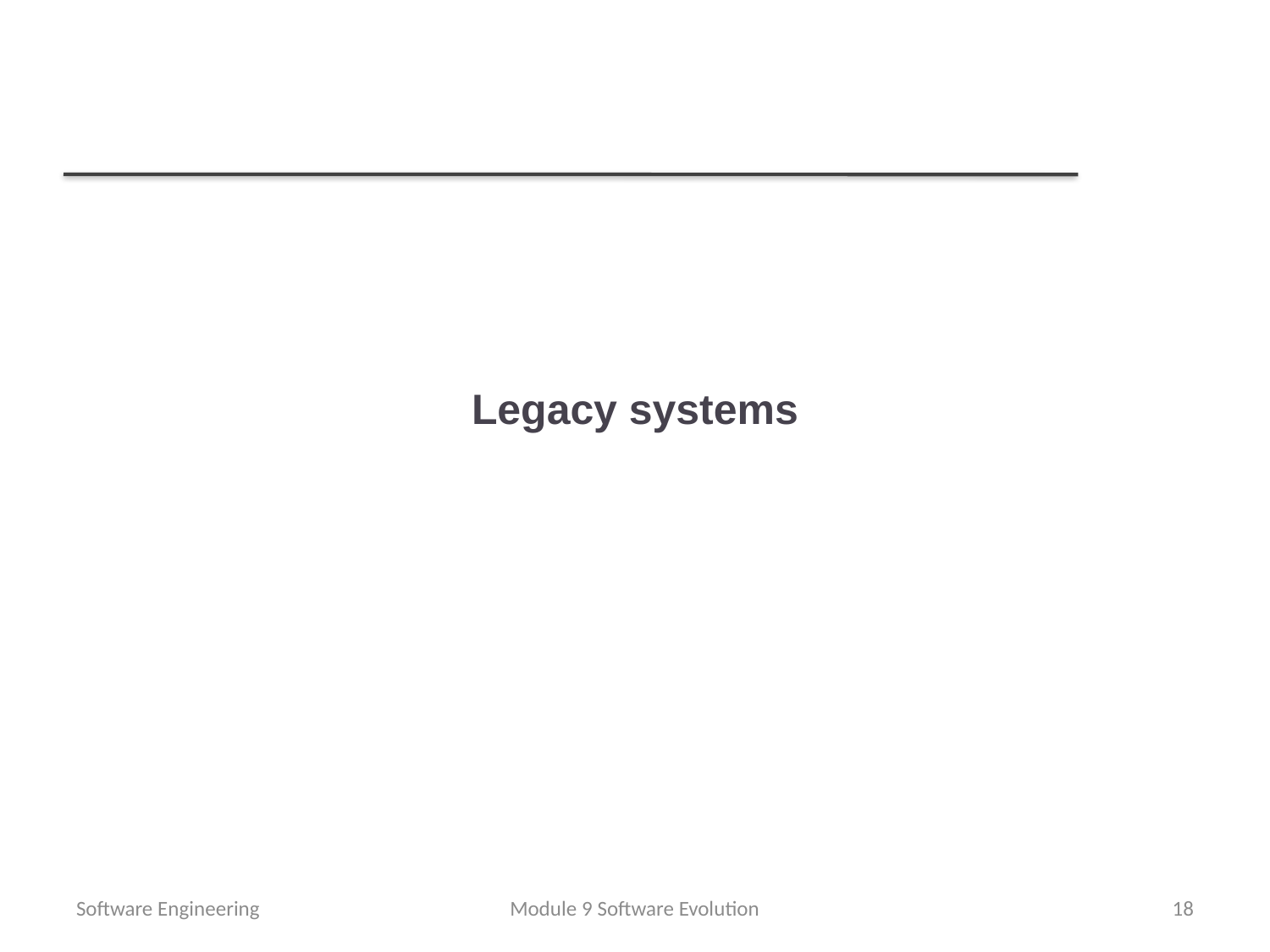

# Legacy systems
Software Engineering
Module 9 Software Evolution
18